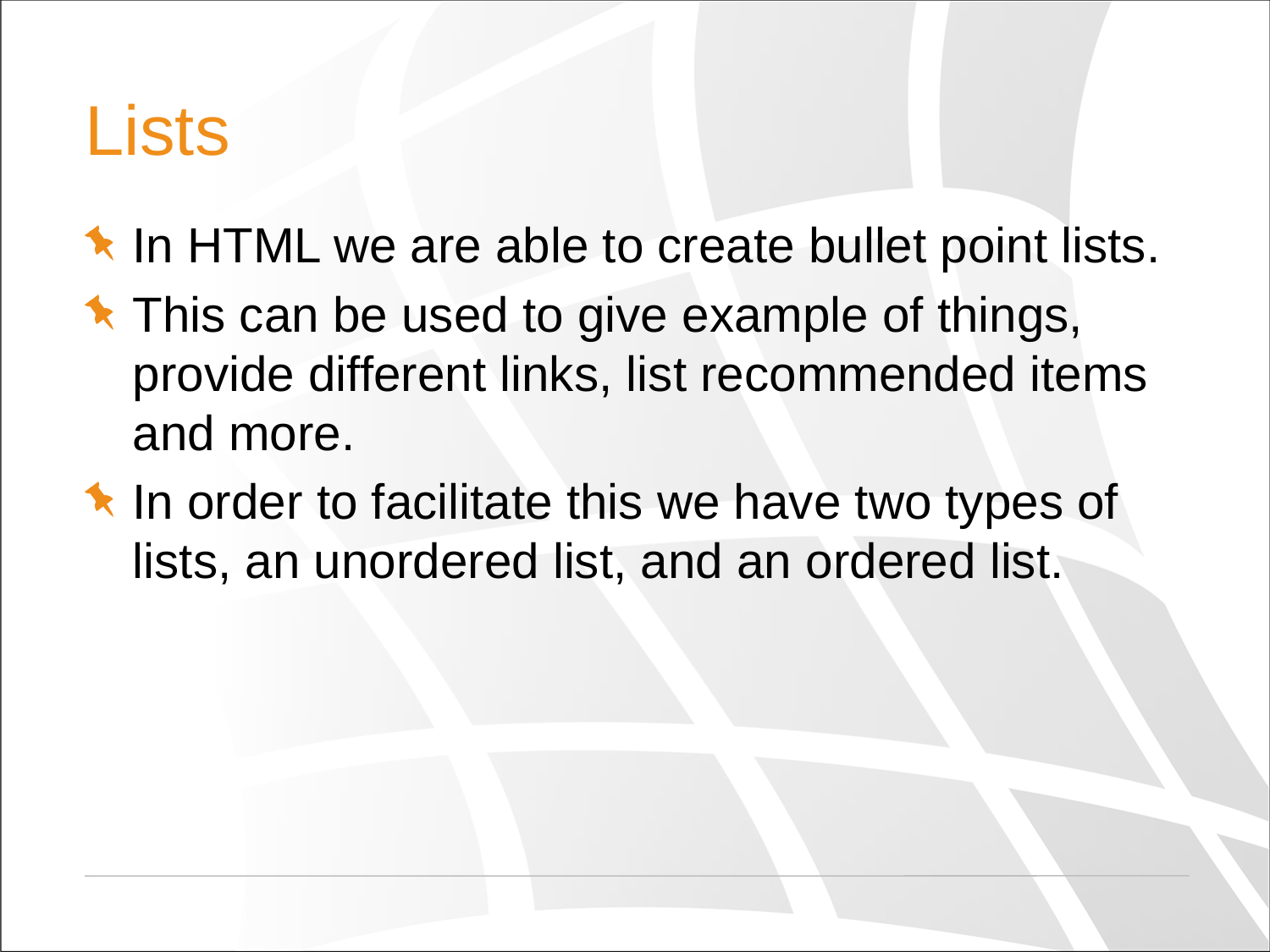

# Lists
In HTML we are able to create bullet point lists.
This can be used to give example of things, provide different links, list recommended items and more.
In order to facilitate this we have two types of lists, an unordered list, and an ordered list.